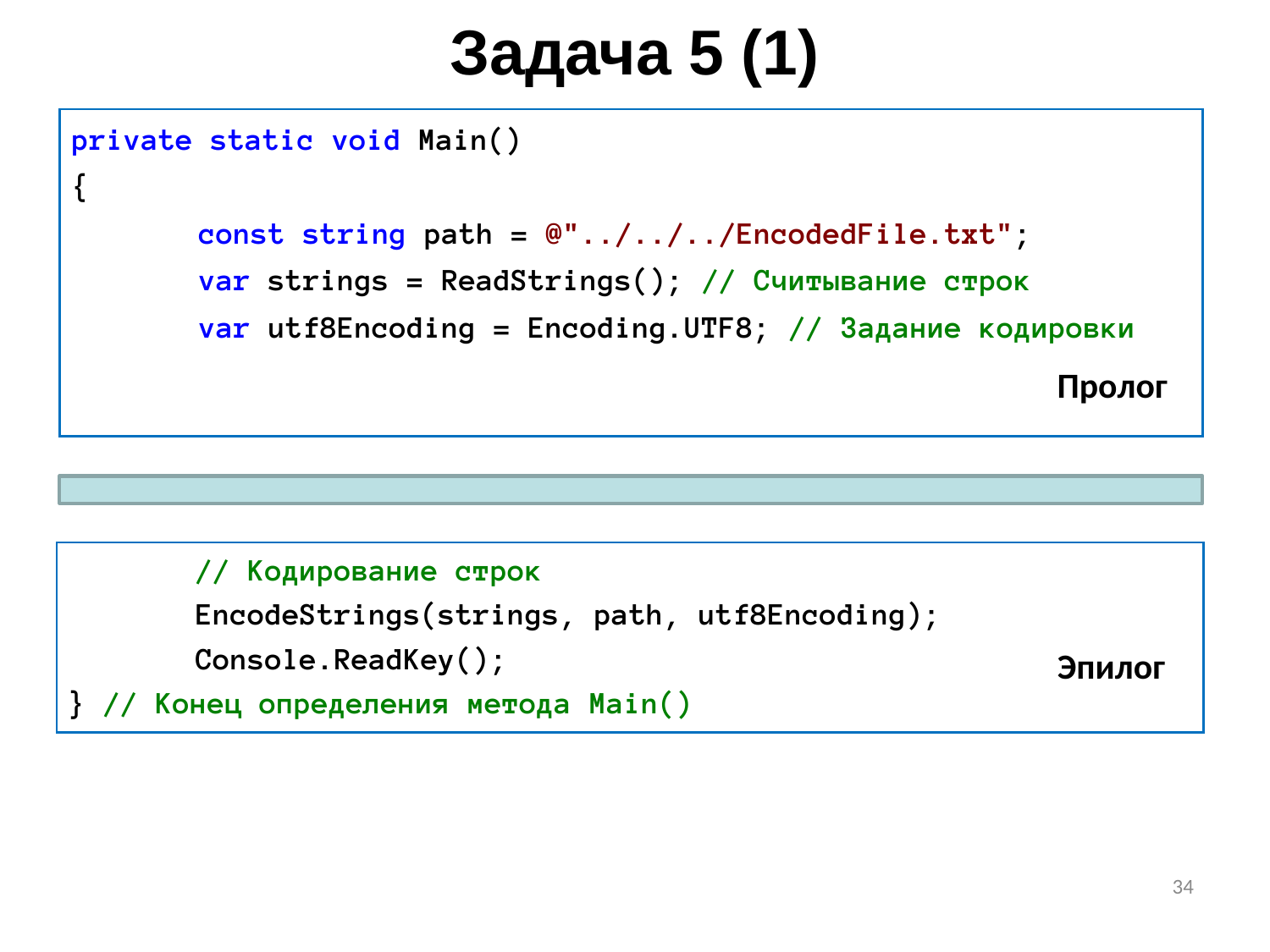

# Задача 5 (1)
private static void Main()
{
	const string path = @"../../../EncodedFile.txt";
	var strings = ReadStrings(); // Считывание строк
	var utf8Encoding = Encoding.UTF8; // Задание кодировки

Пролог

	// Кодирование строк
	EncodeStrings(strings, path, utf8Encoding);
	Console.ReadKey();
} // Конец определения метода Main()
Эпилог
34